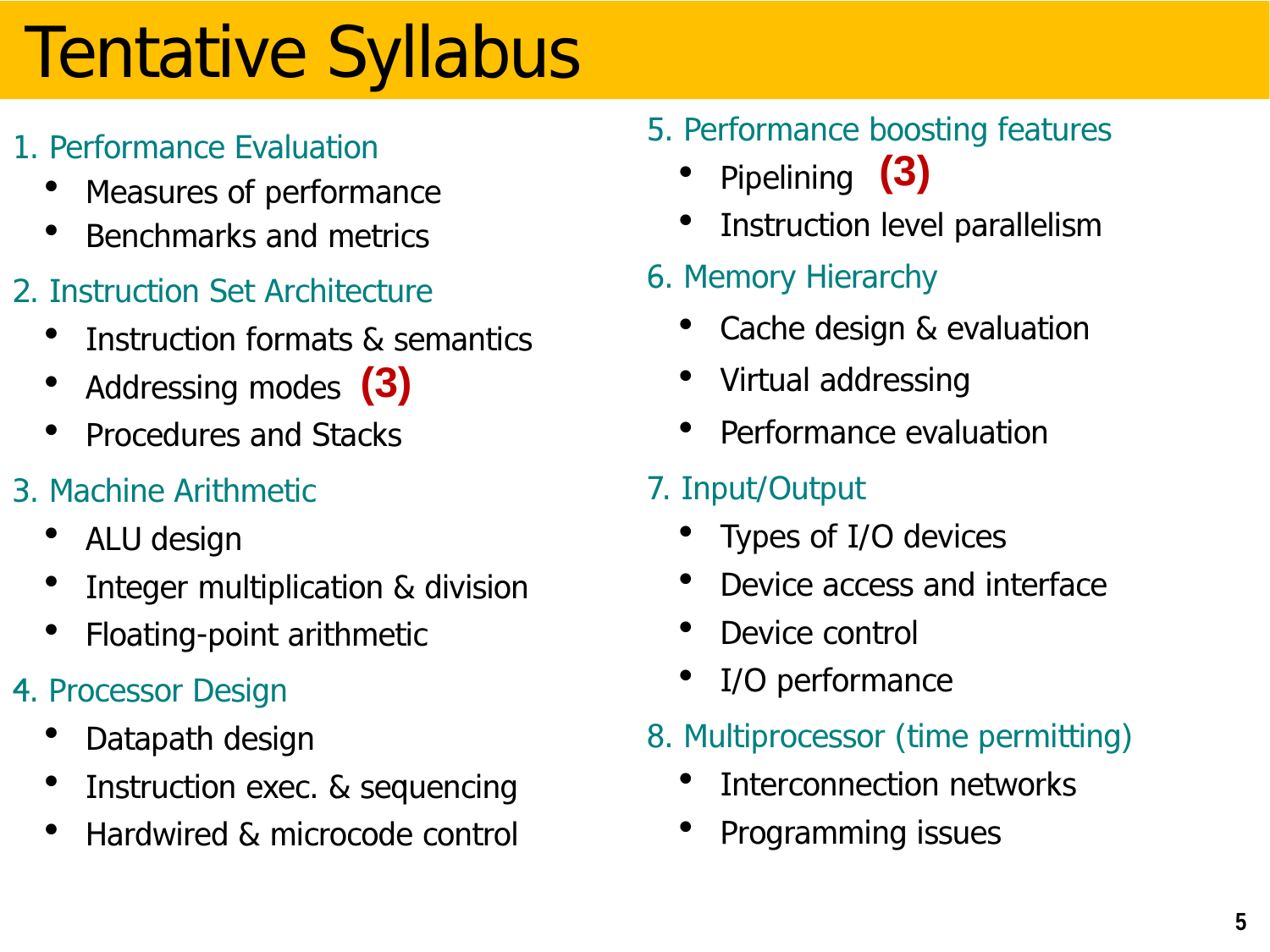

# Tentative Syllabus
5. Performance boosting features
 Pipelining
 Instruction level parallelism
6. Memory Hierarchy
 Cache design & evaluation
 Virtual addressing
 Performance evaluation
7. Input/Output
 Types of I/O devices
 Device access and interface
 Device control
 I/O performance
8. Multiprocessor (time permitting)
 Interconnection networks
 Programming issues
1. Performance Evaluation
 Measures of performance
 Benchmarks and metrics
2. Instruction Set Architecture
 Instruction formats & semantics
 Addressing modes
 Procedures and Stacks
3. Machine Arithmetic
 ALU design
 Integer multiplication & division
 Floating-point arithmetic
4. Processor Design
 Datapath design
 Instruction exec. & sequencing
 Hardwired & microcode control
(3)
(3)
5